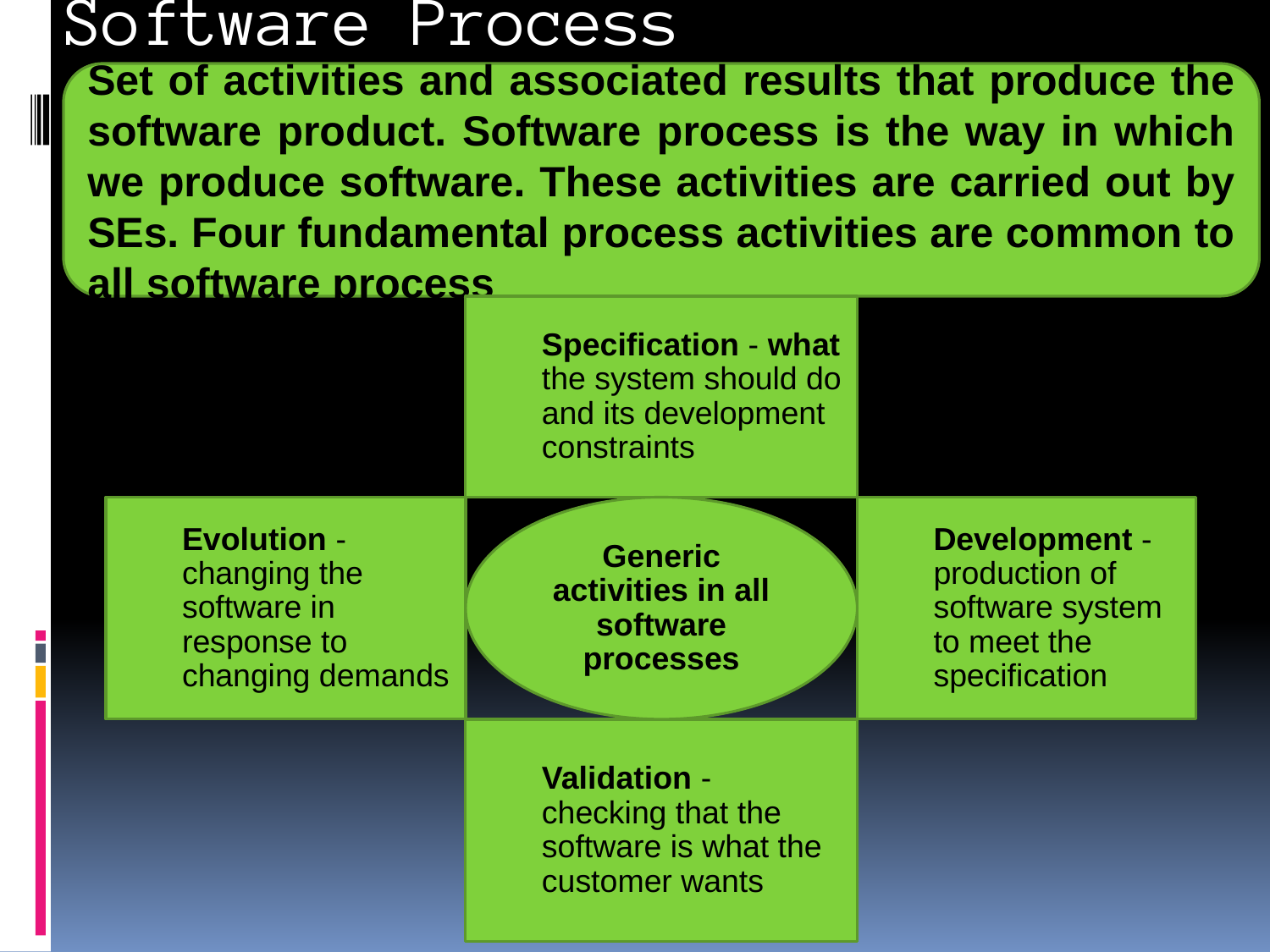

# Software Process
Set of activities and associated results that produce the software product. Software process is the way in which we produce software. These activities are carried out by SEs. Four fundamental process activities are common to all software process
Specification - what the system should do and its development constraints
Evolution - changing the software in response to changing demands
Generic activities in all software processes
Development - production of software system to meet the specification
Validation - checking that the software is what the customer wants